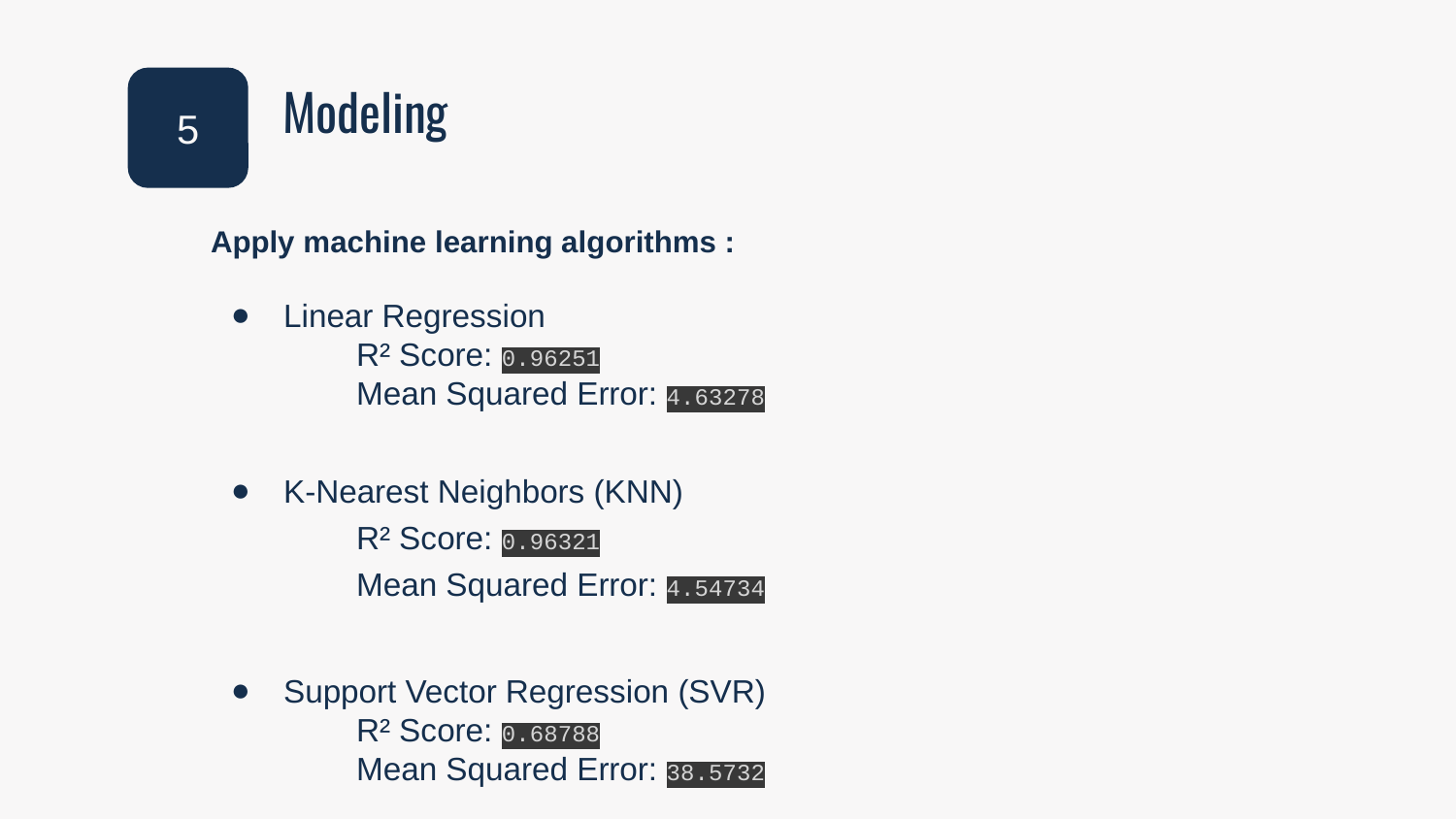

5
Modeling
Apply machine learning algorithms :

Linear Regression
R² Score: 0.96251
Mean Squared Error: 4.63278

K-Nearest Neighbors (KNN)
R² Score: 0.96321
Mean Squared Error: 4.54734

Support Vector Regression (SVR)
R² Score: 0.68788
Mean Squared Error: 38.5732